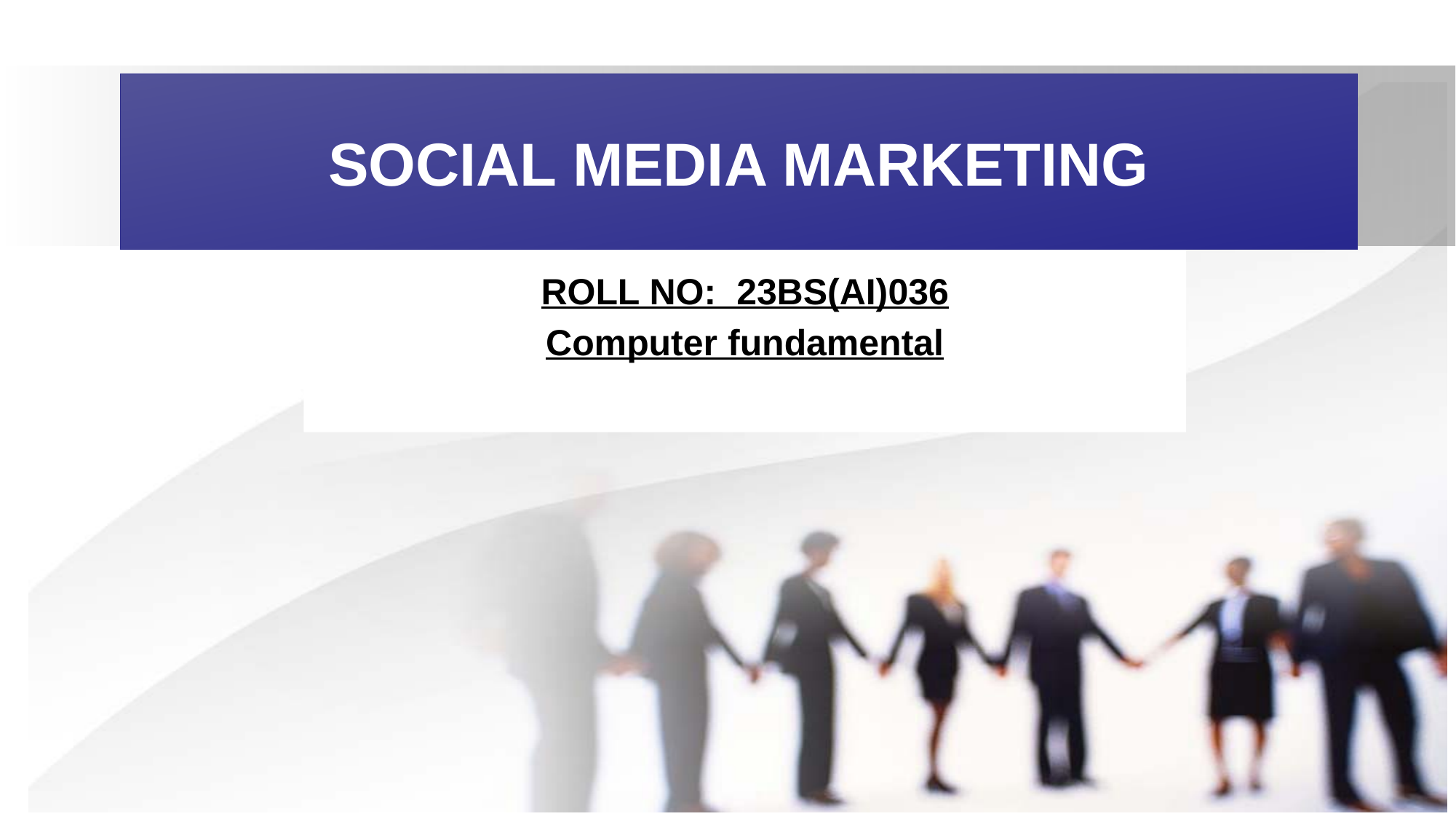

# SOCIAL MEDIA MARKETING
ROLL NO:  23BS(AI)036
Computer fundamental